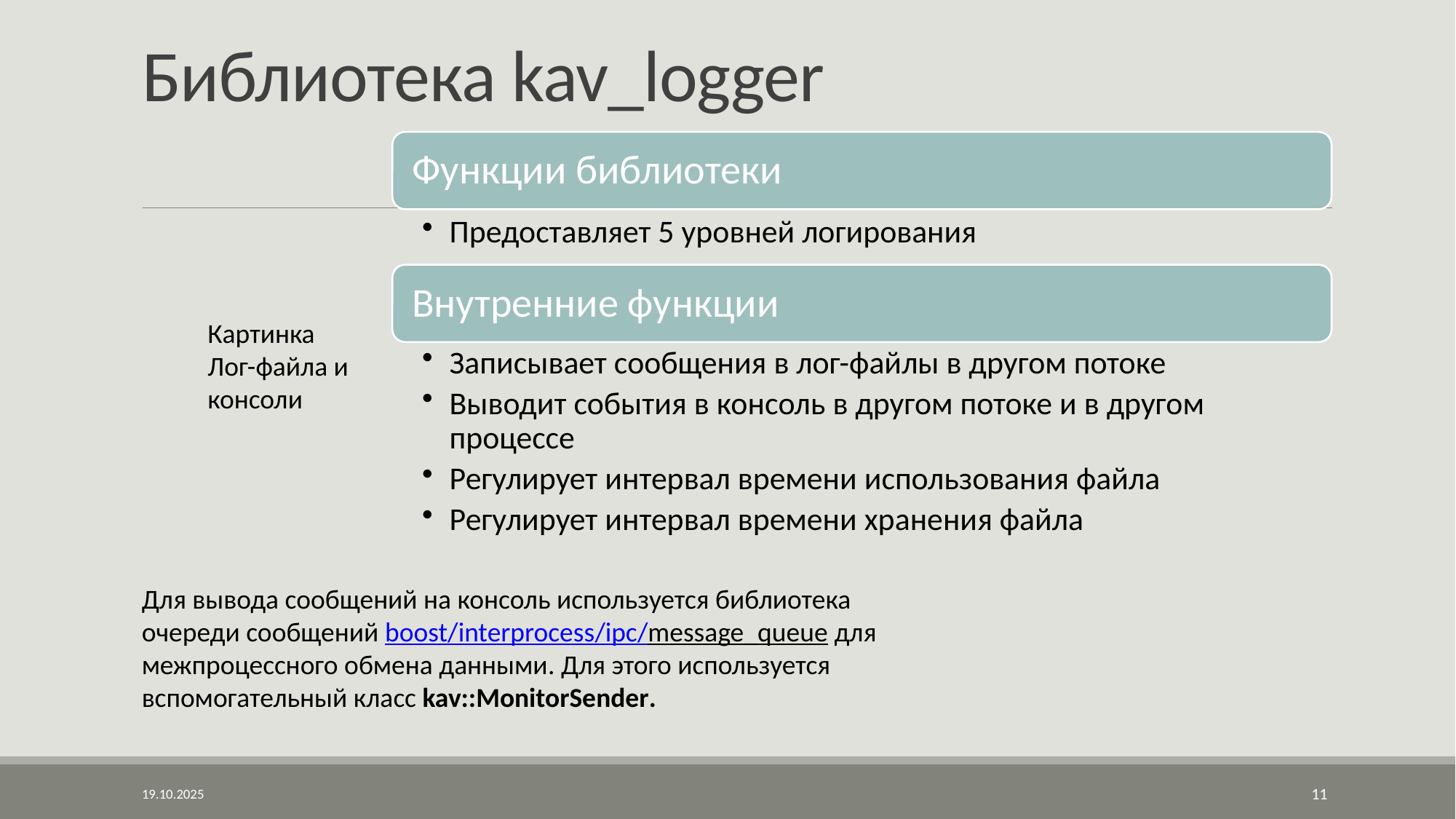

# Библиотека kav_logger
Функции библиотеки
Предоставляет 5 уровней логирования
Внутренние функции
Записывает сообщения в лог-файлы в другом потоке
Выводит события в консоль в другом потоке и в другом процессе
Регулирует интервал времени использования файла
Регулирует интервал времени хранения файла

Картинка
Лог-файла и
консоли
Для вывода сообщений на консоль используется библиотека очереди сообщений boost/interprocess/ipc/message_queue для межпроцессного обмена данными. Для этого используется вспомогательный класс kav::MonitorSender.

19.10.2025

11